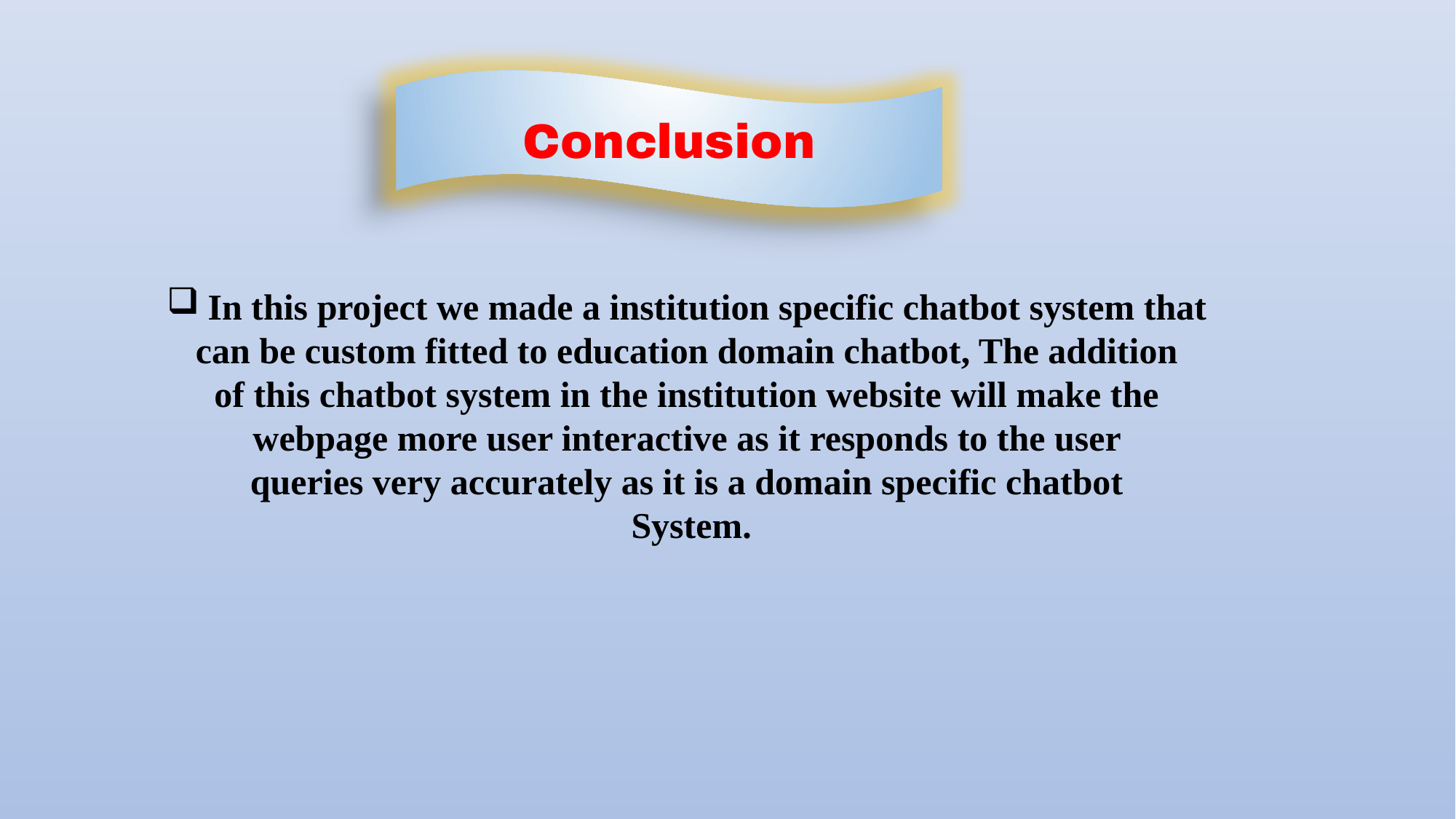

Conclusion
In this project we made a institution specific chatbot system that
can be custom fitted to education domain chatbot, The addition
of this chatbot system in the institution website will make the
webpage more user interactive as it responds to the user
queries very accurately as it is a domain specific chatbot
System.